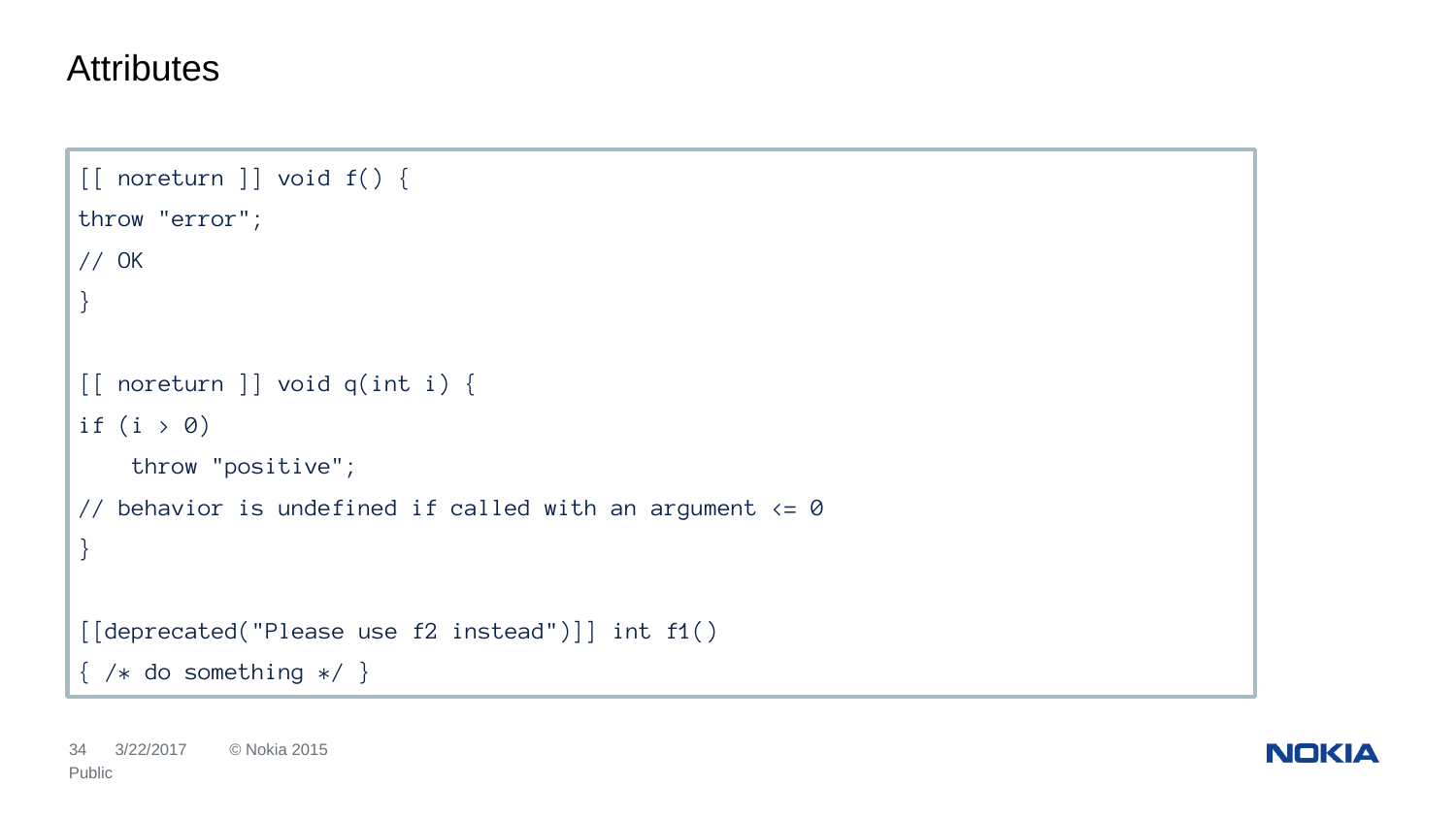

Attributes

[[ noreturn ]] void f() {
throw "error";
// OK
}

[[ noreturn ]] void q(int i) {
if (i > 0)
    throw "positive";
// behavior is undefined if called with an argument <= 0
}

[[deprecated("Please use f2 instead")]] int f1()
{ /* do something */ }